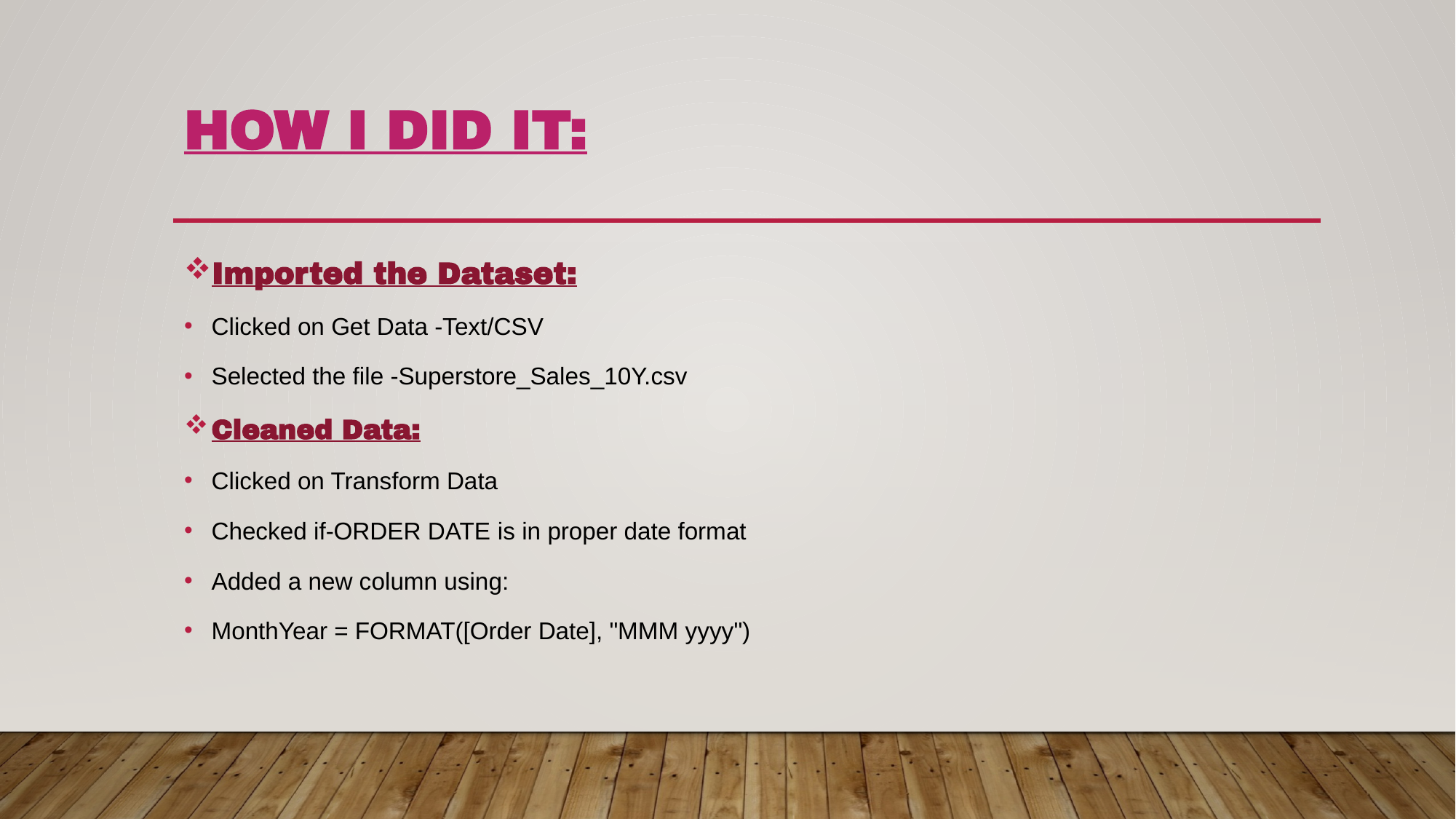

# How I Did It:
Imported the Dataset:
Clicked on Get Data -Text/CSV
Selected the file -Superstore_Sales_10Y.csv
Cleaned Data:
Clicked on Transform Data
Checked if-ORDER DATE is in proper date format
Added a new column using:
MonthYear = FORMAT([Order Date], "MMM yyyy")